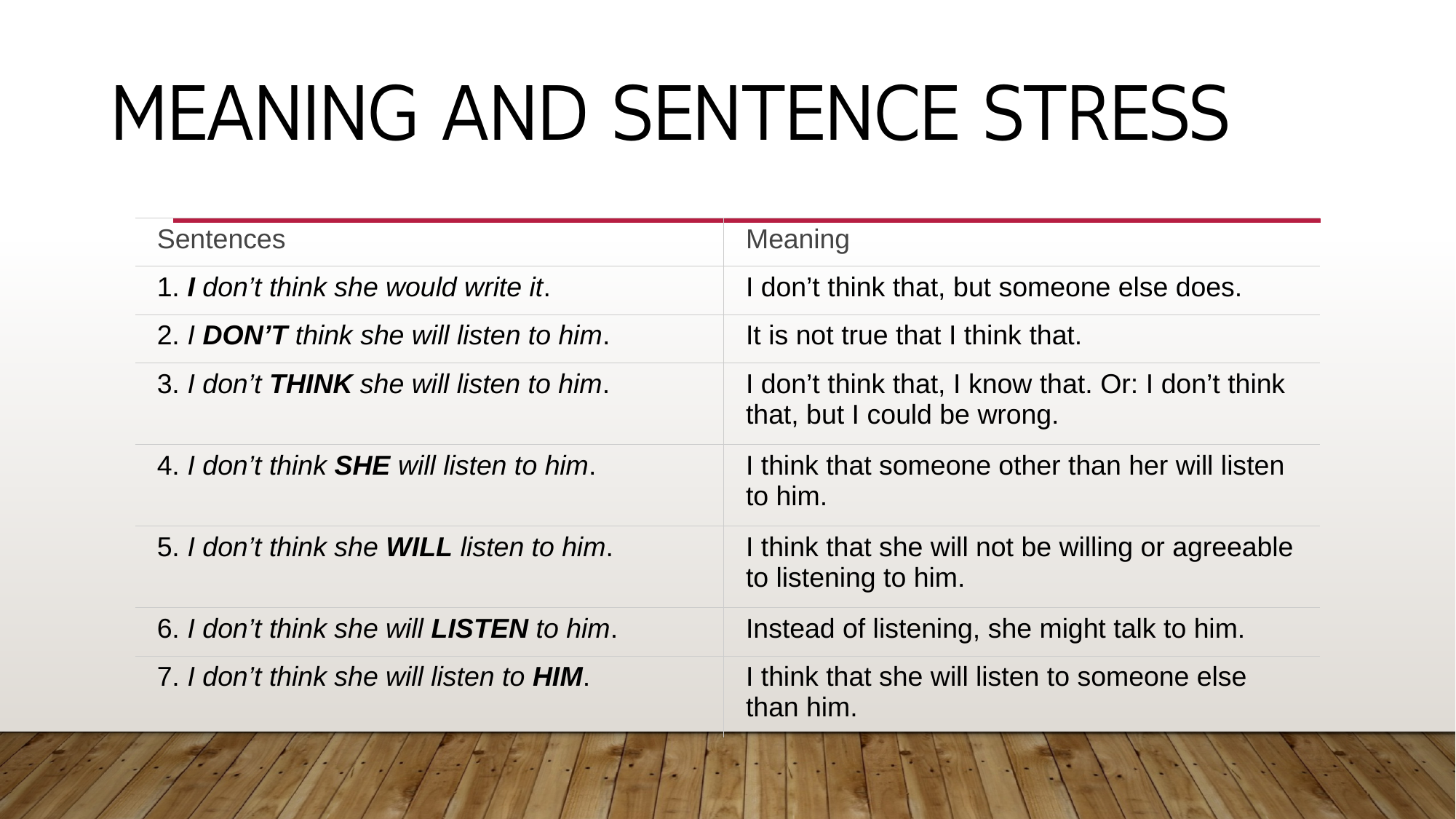

# Meaning and Sentence Stress
| Sentences | Meaning |
| --- | --- |
| 1. I don’t think she would write it. | I don’t think that, but someone else does. |
| 2. I DON’T think she will listen to him. | It is not true that I think that. |
| 3. I don’t THINK she will listen to him. | I don’t think that, I know that. Or: I don’t think that, but I could be wrong. |
| 4. I don’t think SHE will listen to him. | I think that someone other than her will listen to him. |
| 5. I don’t think she WILL listen to him. | I think that she will not be willing or agreeable to listening to him. |
| 6. I don’t think she will LISTEN to him. | Instead of listening, she might talk to him. |
| 7. I don’t think she will listen to HIM. | I think that she will listen to someone else than him. |